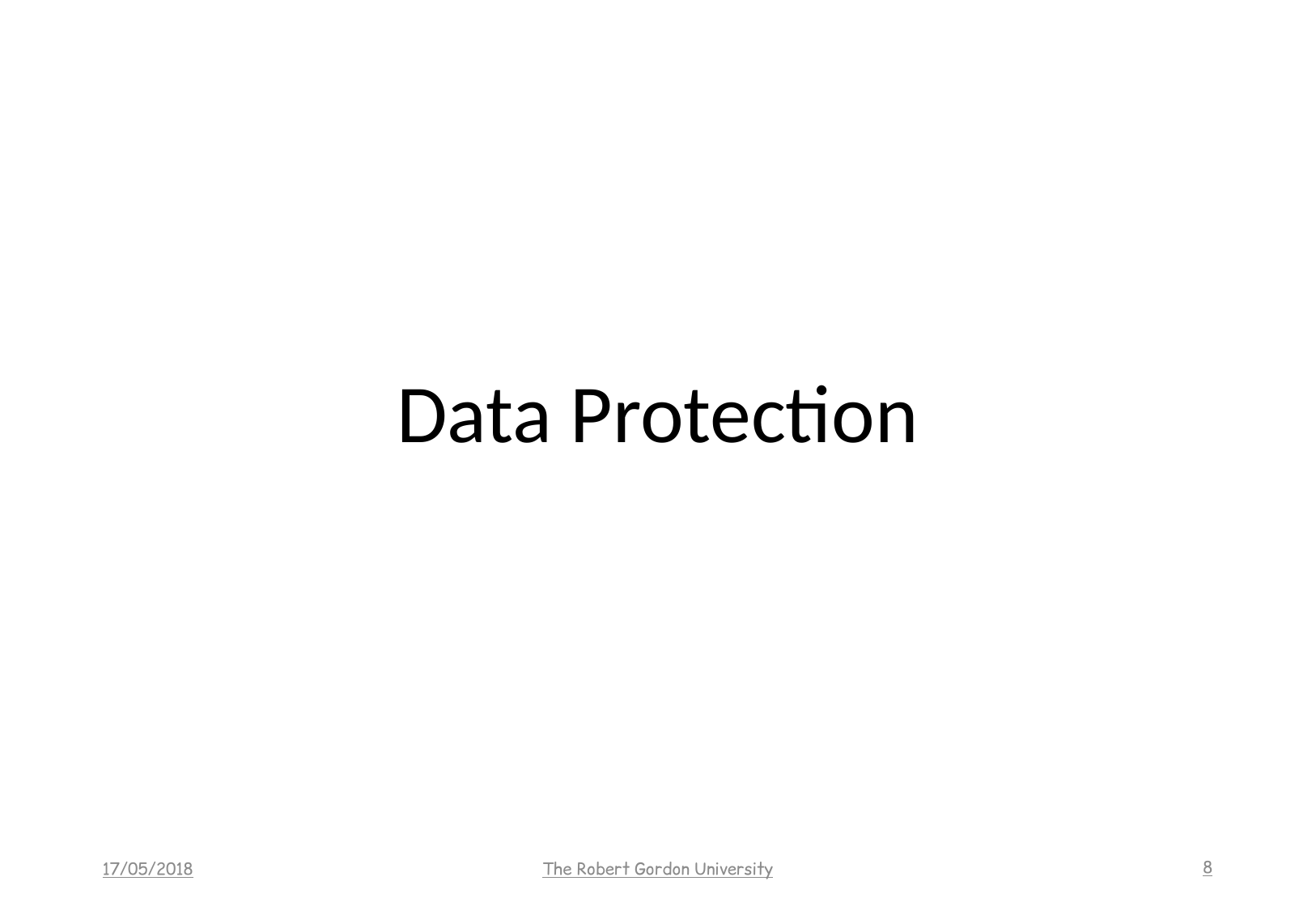

# Data Protection
17/05/2018
The Robert Gordon University
8